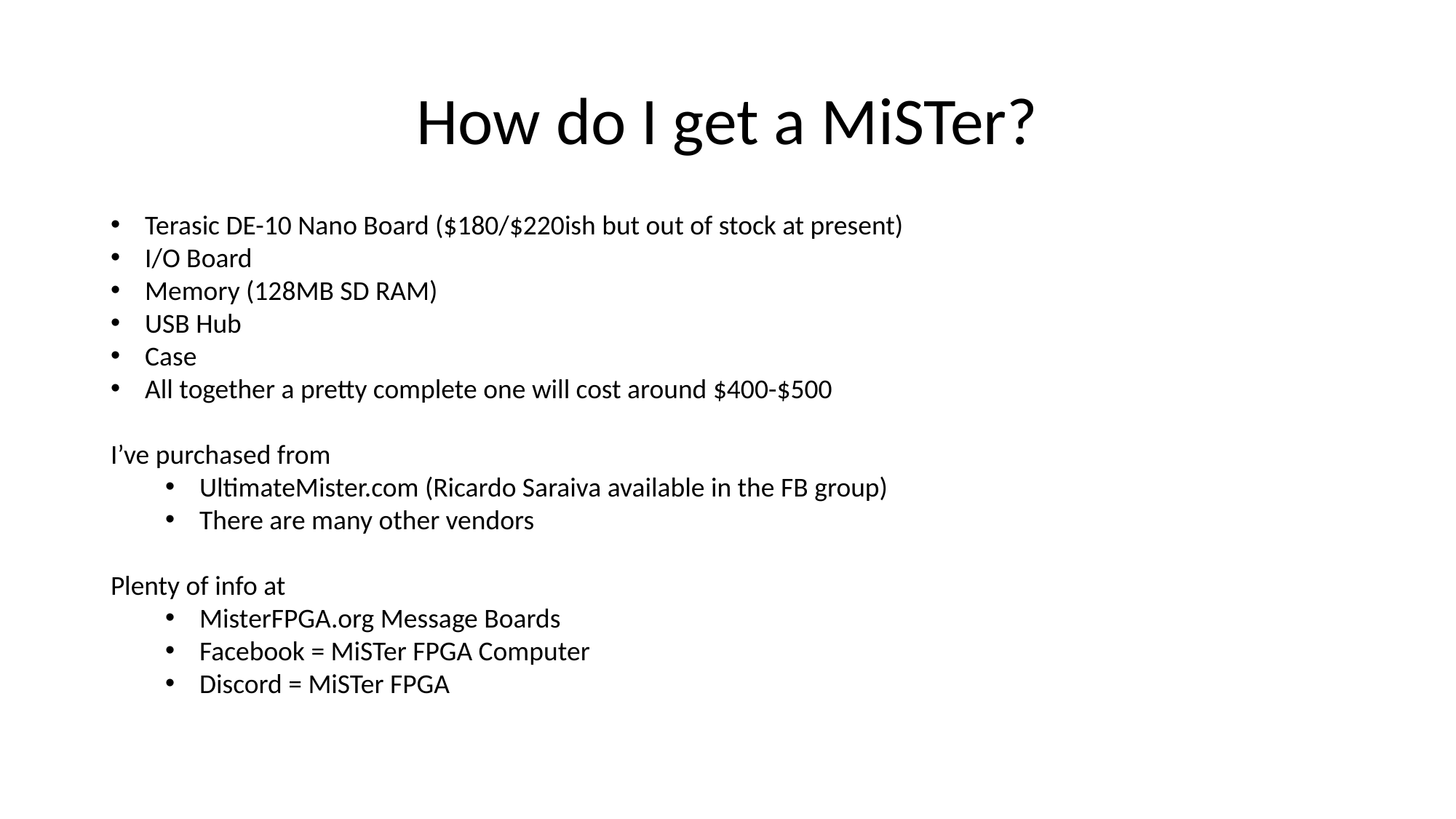

# How do I get a MiSTer?
Terasic DE-10 Nano Board ($180/$220ish but out of stock at present)
I/O Board
Memory (128MB SD RAM)
USB Hub
Case
All together a pretty complete one will cost around $400-$500

I’ve purchased from
UltimateMister.com (Ricardo Saraiva available in the FB group)
There are many other vendors

Plenty of info at
MisterFPGA.org Message Boards
Facebook = MiSTer FPGA Computer
Discord = MiSTer FPGA